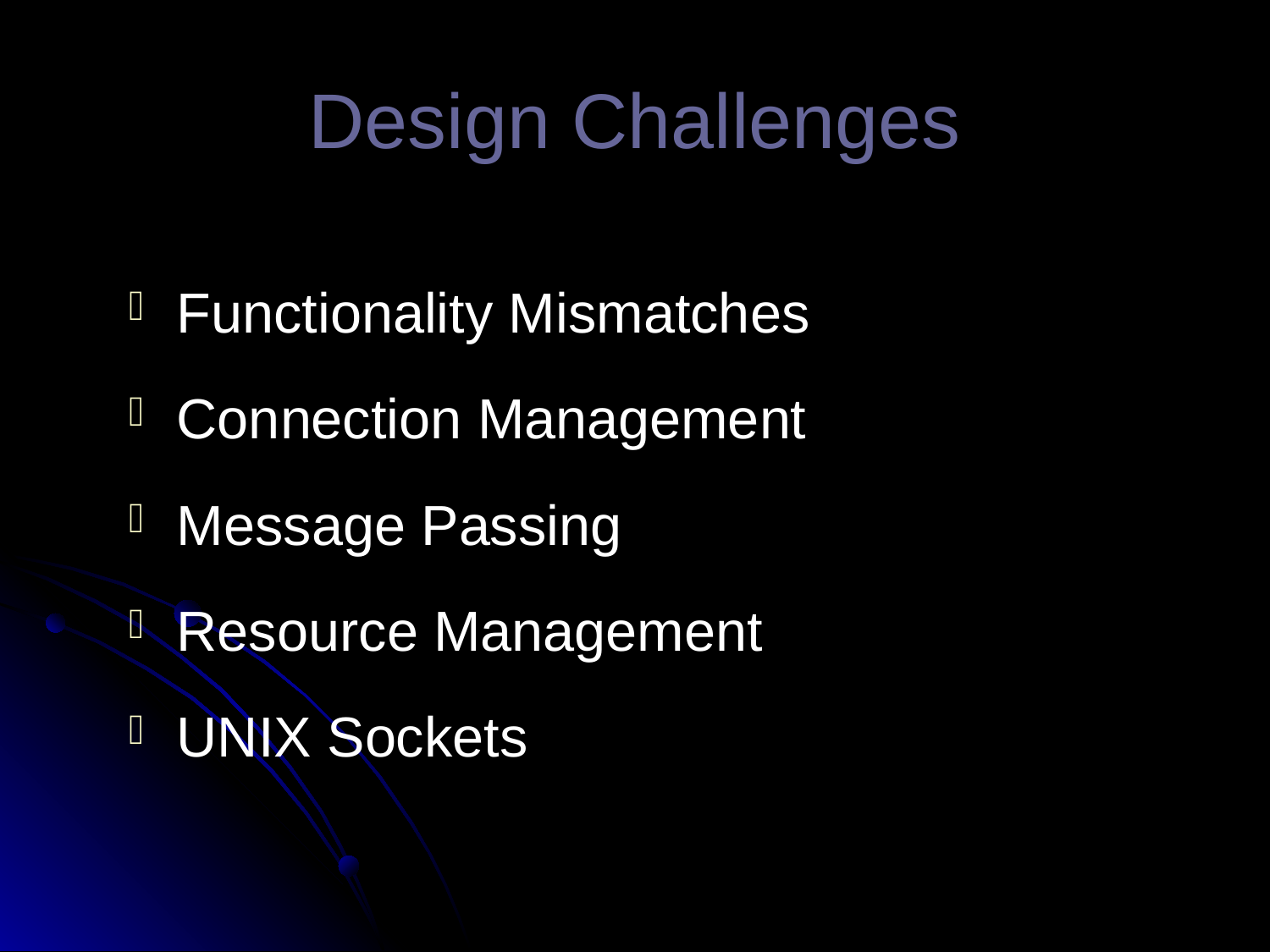

# Design Challenges
Functionality Mismatches
Connection Management
Message Passing
Resource Management
UNIX Sockets